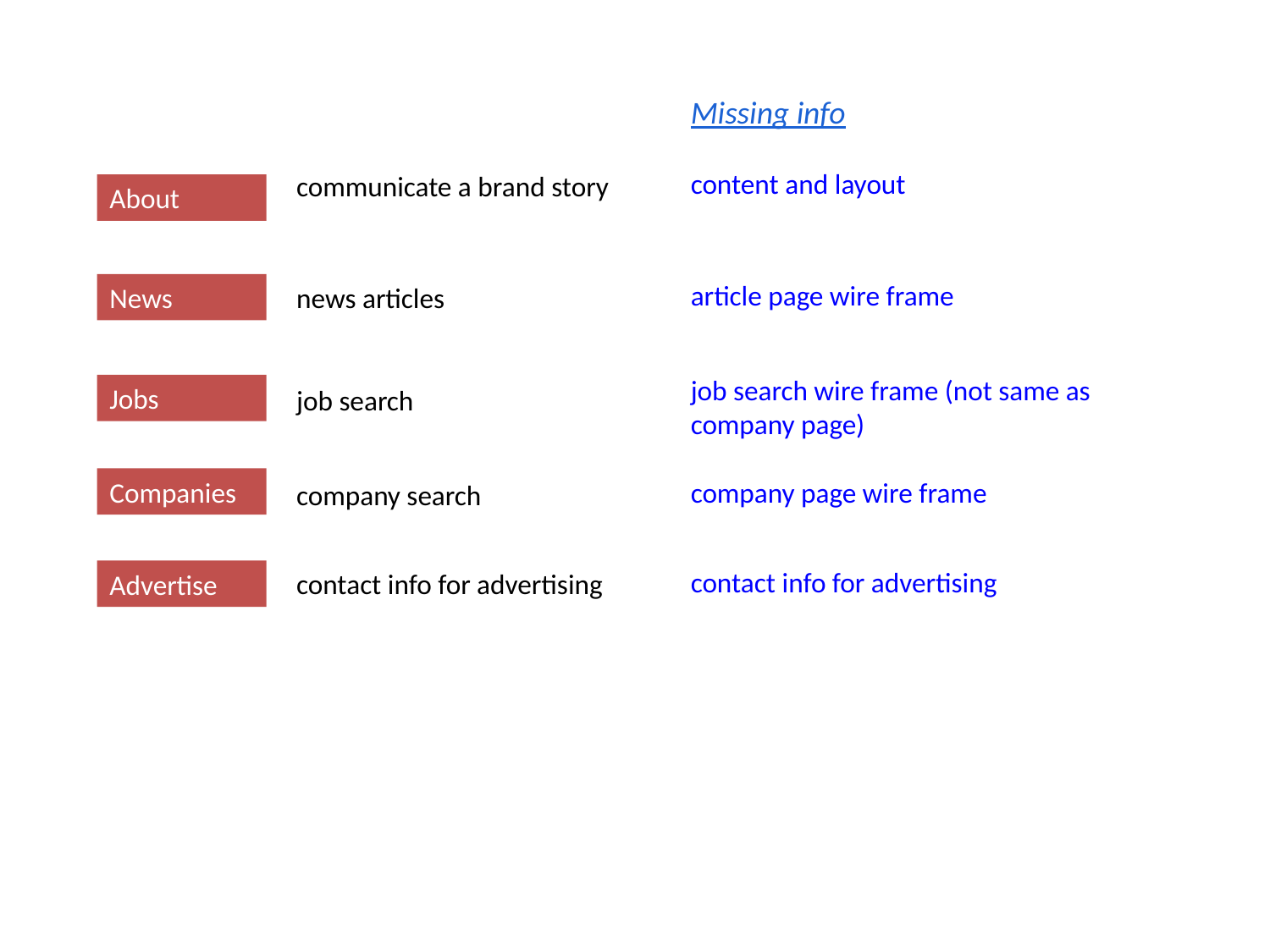

Missing info
content and layout
communicate a brand story
About
article page wire frame
News
news articles
job search wire frame (not same as company page)
Jobs
job search
Companies
company page wire frame
company search
contact info for advertising
contact info for advertising
Advertise